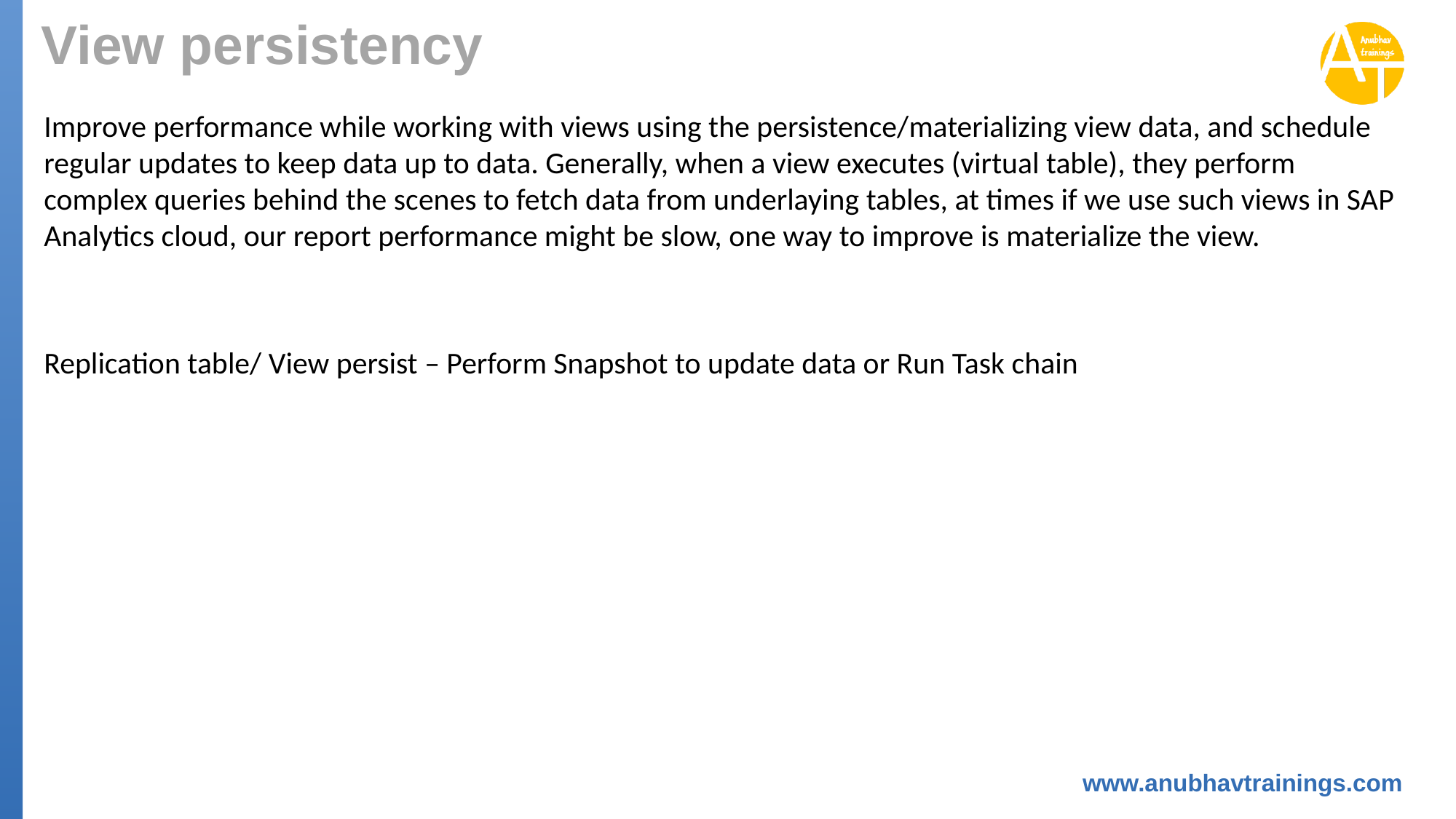

# View persistency
Improve performance while working with views using the persistence/materializing view data, and schedule regular updates to keep data up to data. Generally, when a view executes (virtual table), they perform complex queries behind the scenes to fetch data from underlaying tables, at times if we use such views in SAP Analytics cloud, our report performance might be slow, one way to improve is materialize the view.

Replication table/ View persist – Perform Snapshot to update data or Run Task chain